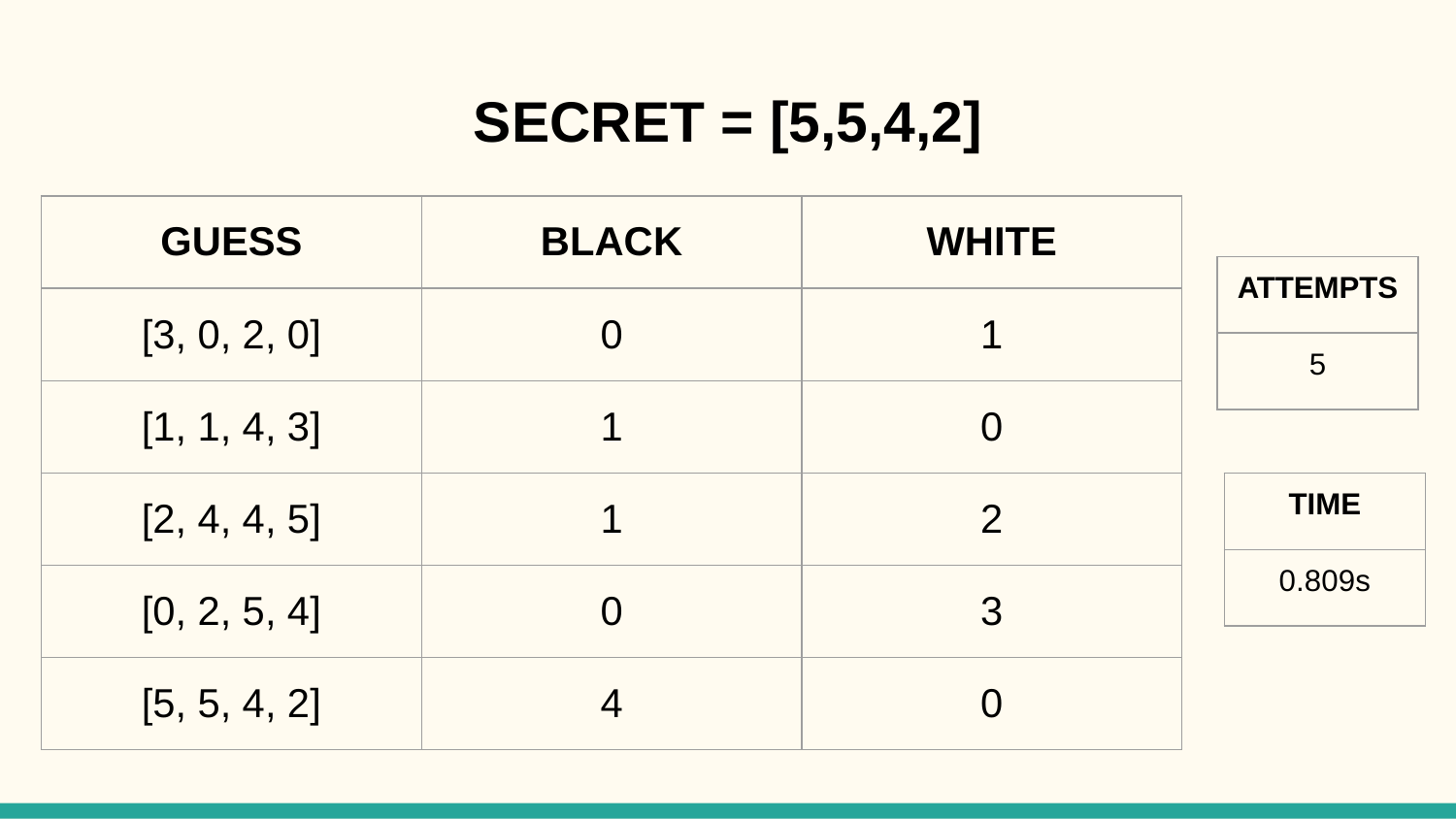

# SECRET = [5,5,4,2]
| GUESS | BLACK | WHITE |
| --- | --- | --- |
| [3, 0, 2, 0] | 0 | 1 |
| [1, 1, 4, 3] | 1 | 0 |
| [2, 4, 4, 5] | 1 | 2 |
| [0, 2, 5, 4] | 0 | 3 |
| [5, 5, 4, 2] | 4 | 0 |
| ATTEMPTS |
| --- |
| 5 |
| TIME |
| --- |
| 0.809s |